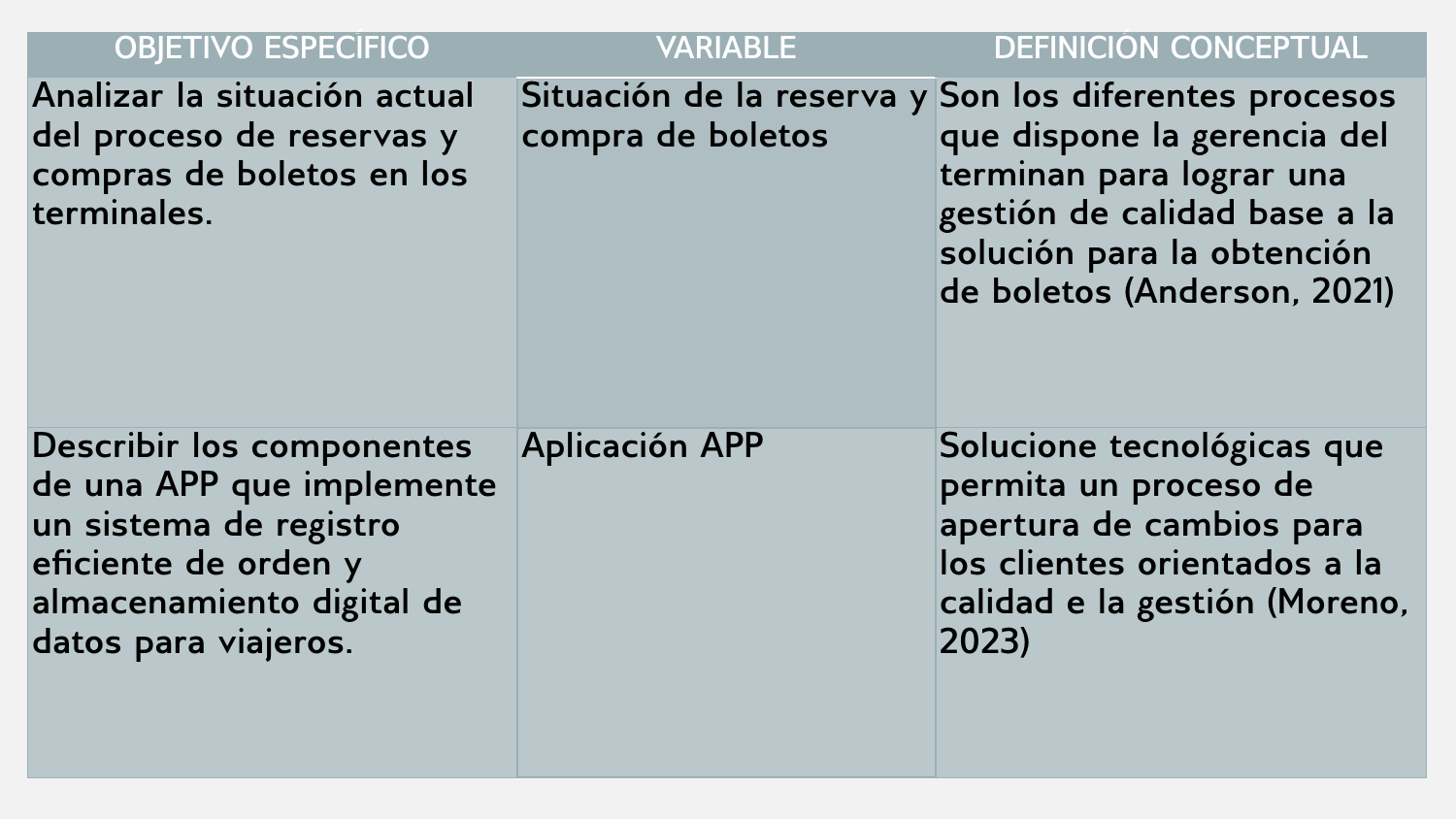

| OBJETIVO ESPECÍFICO | VARIABLE | DEFINICIÓN CONCEPTUAL |
| --- | --- | --- |
| Analizar la situación actual del proceso de reservas y compras de boletos en los terminales. | Situación de la reserva y compra de boletos | Son los diferentes procesos que dispone la gerencia del terminan para lograr una gestión de calidad base a la solución para la obtención de boletos (Anderson, 2021) |
| Describir los componentes de una APP que implemente un sistema de registro eficiente de orden y almacenamiento digital de datos para viajeros. | Aplicación APP | Solucione tecnológicas que permita un proceso de apertura de cambios para los clientes orientados a la calidad e la gestión (Moreno, 2023) |